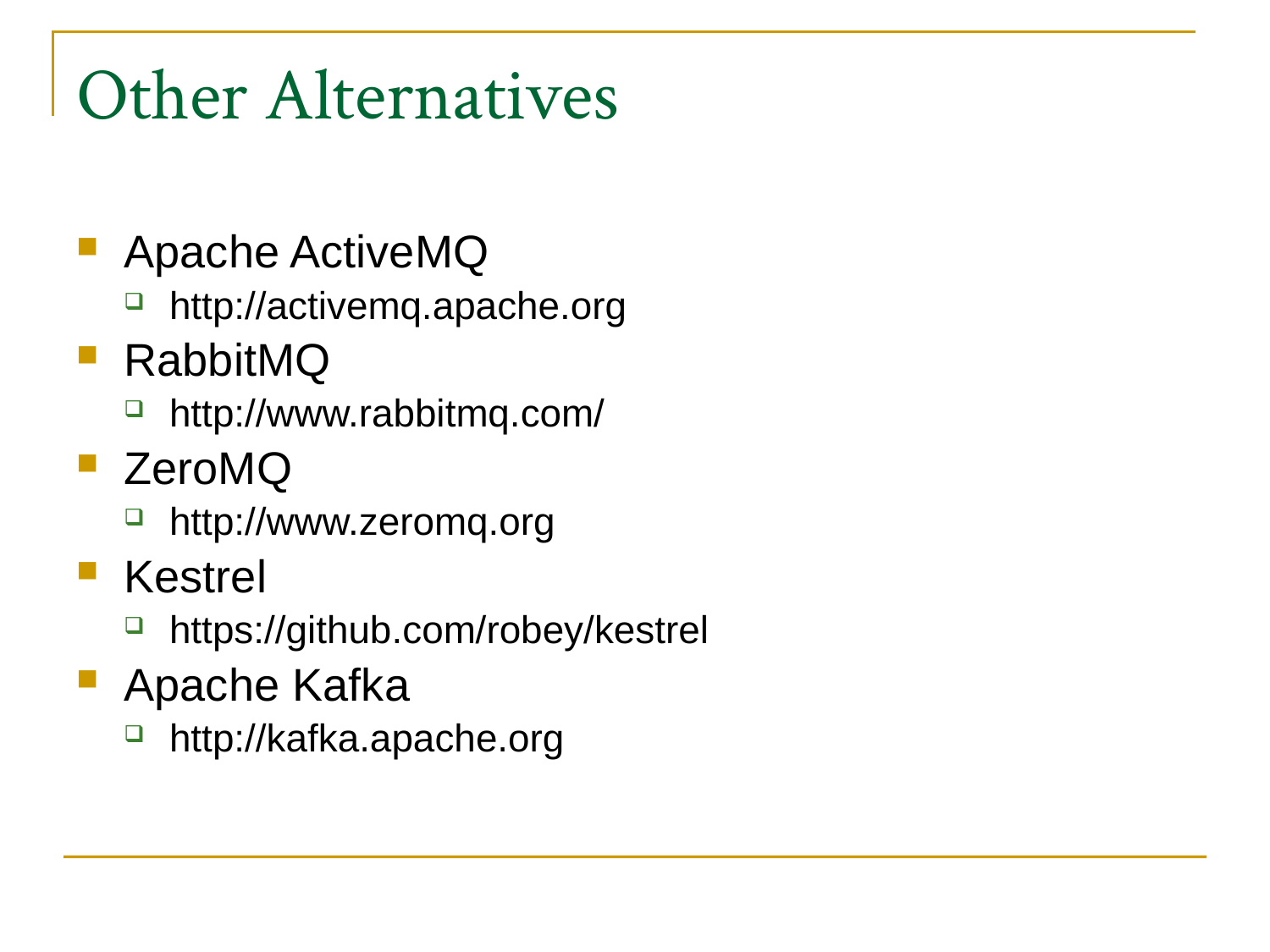

# Other Alternatives
Apache ActiveMQ
http://activemq.apache.org
RabbitMQ
http://www.rabbitmq.com/
ZeroMQ
http://www.zeromq.org
Kestrel
https://github.com/robey/kestrel
Apache Kafka
http://kafka.apache.org